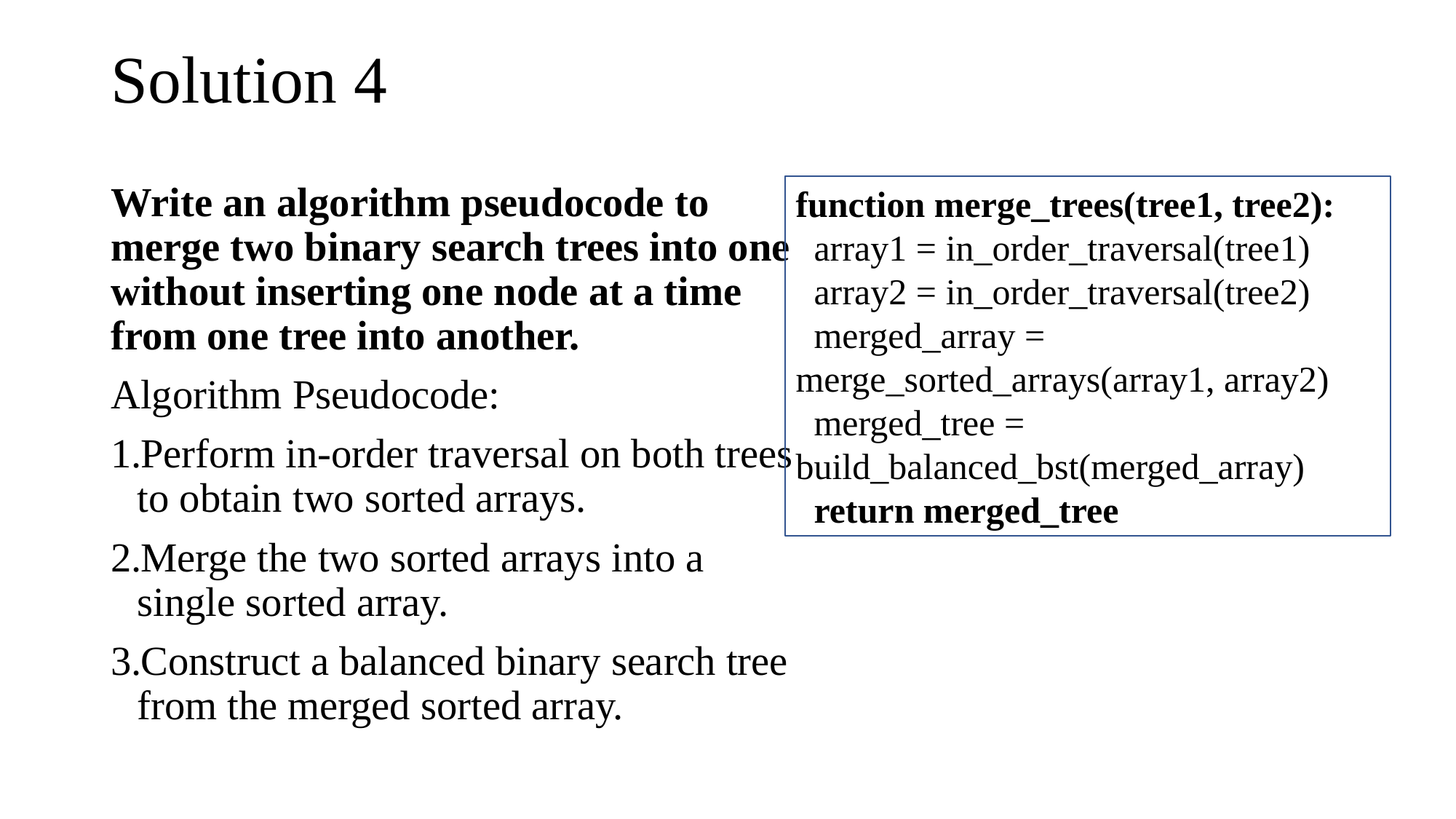

# Solution 4
Write an algorithm pseudocode to merge two binary search trees into one without inserting one node at a time from one tree into another.
Algorithm Pseudocode:
Perform in-order traversal on both trees to obtain two sorted arrays.
Merge the two sorted arrays into a single sorted array.
Construct a balanced binary search tree from the merged sorted array.

function merge_trees(tree1, tree2):
  array1 = in_order_traversal(tree1)
  array2 = in_order_traversal(tree2)
  merged_array = merge_sorted_arrays(array1, array2)
  merged_tree = build_balanced_bst(merged_array)
  return merged_tree